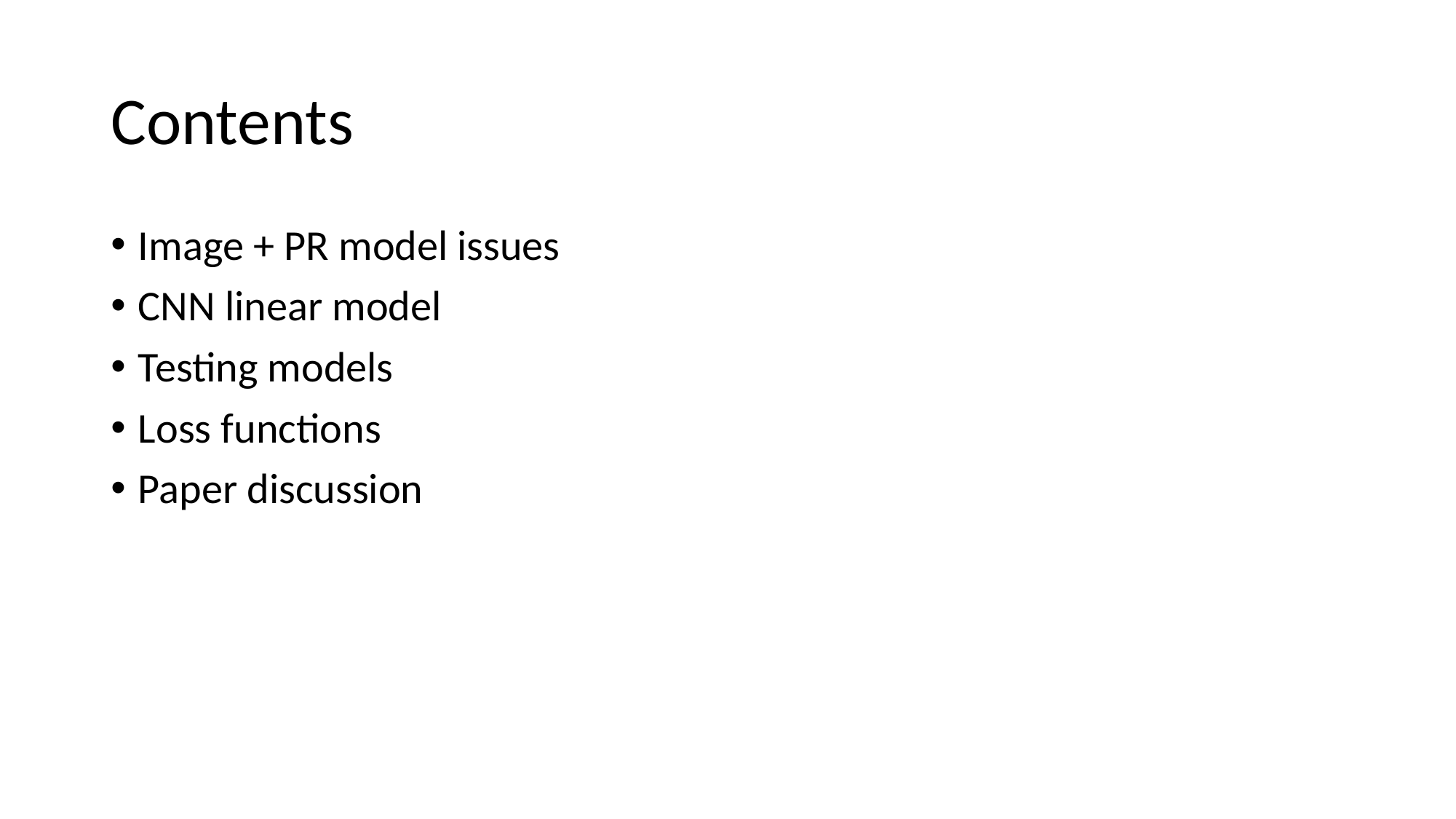

# Contents
Image + PR model issues
CNN linear model
Testing models
Loss functions
Paper discussion